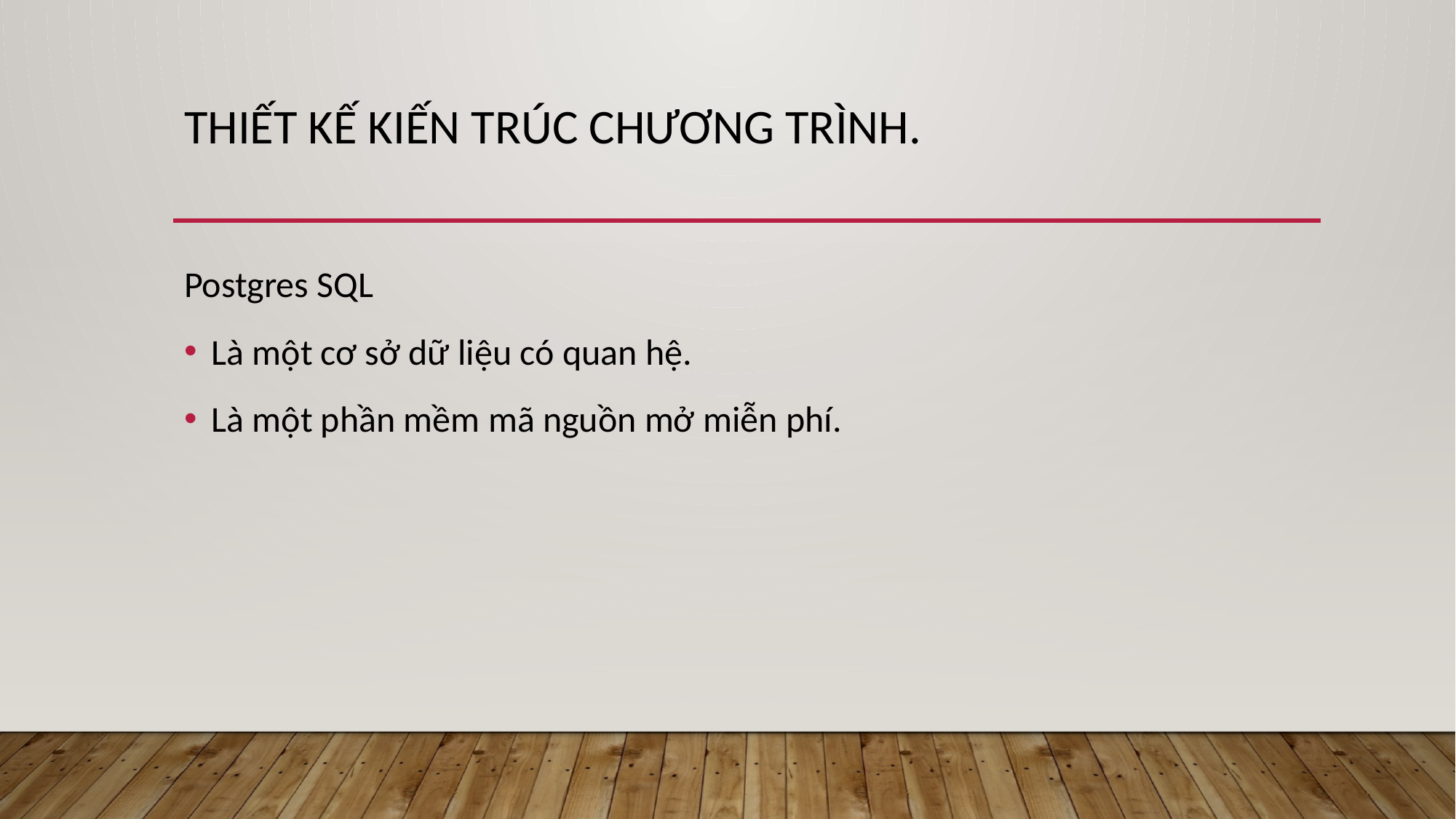

# Thiết kế kiến trúc chương trình.
Postgres SQL
Là một cơ sở dữ liệu có quan hệ.
Là một phần mềm mã nguồn mở miễn phí.